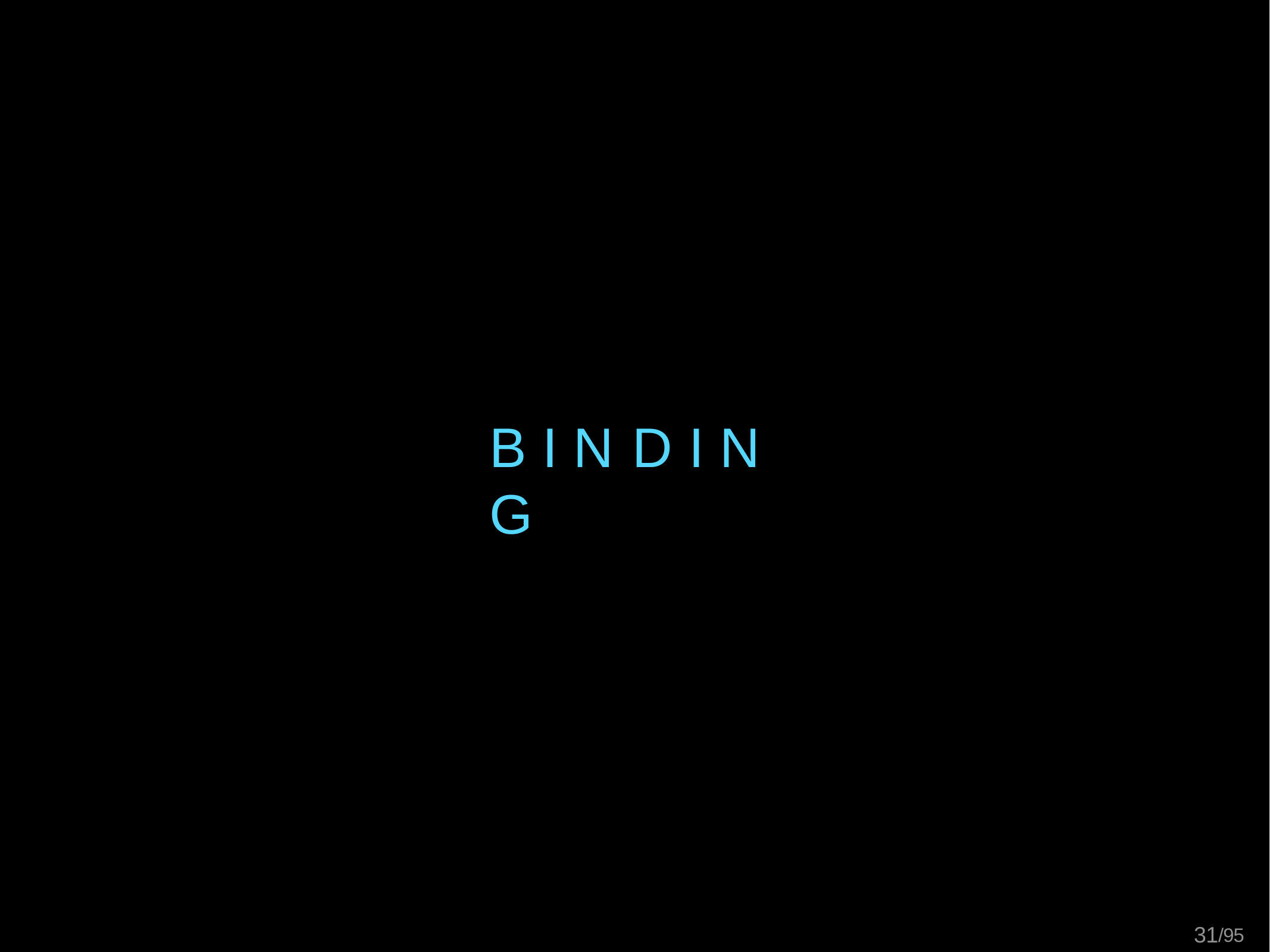

# B I N D I N G
31/95